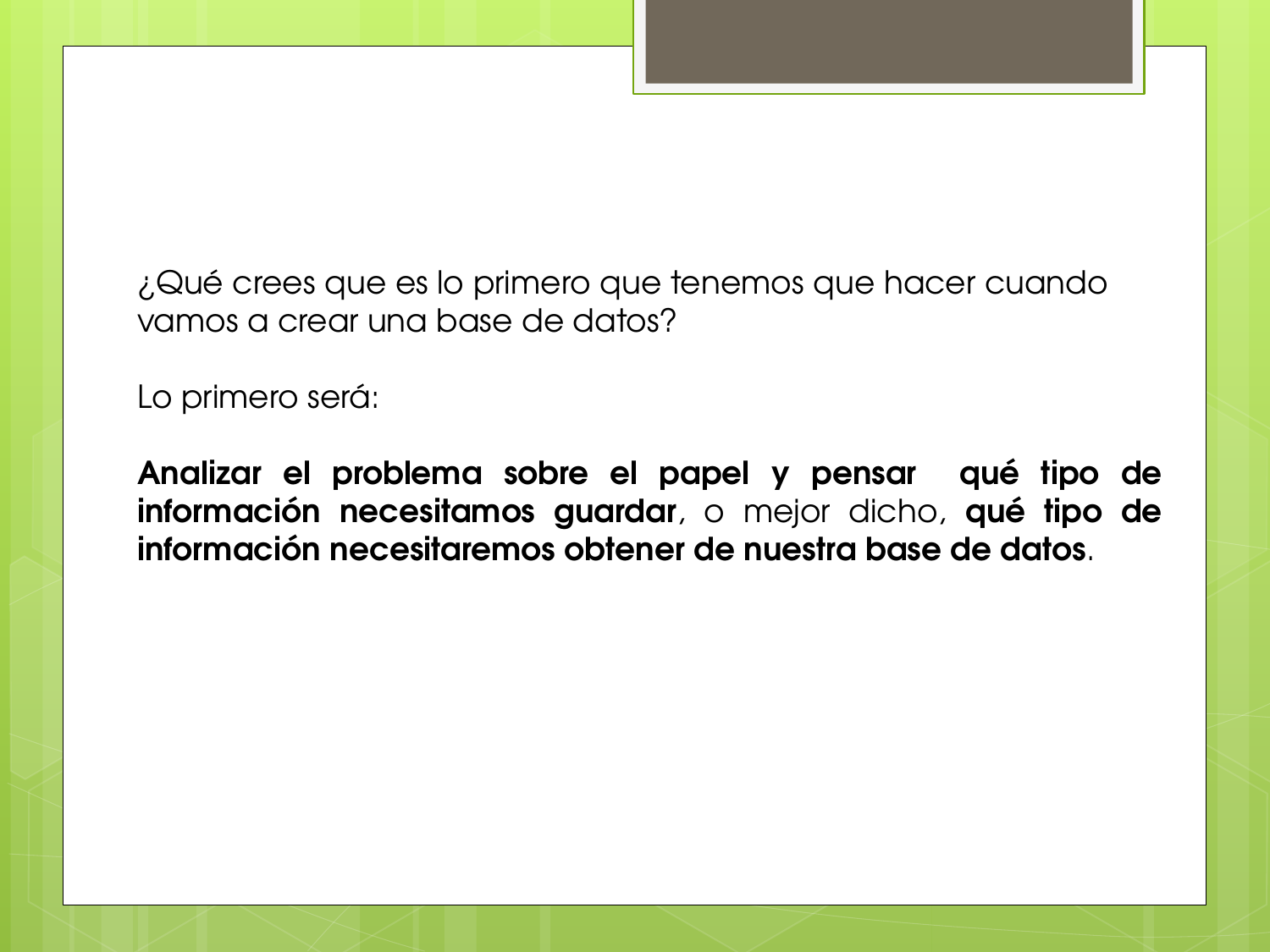

¿Qué crees que es lo primero que tenemos que hacer cuando vamos a crear una base de datos?

Lo primero será:

Analizar el problema sobre el papel y pensar  qué tipo de información necesitamos guardar, o mejor dicho, qué tipo de información necesitaremos obtener de nuestra base de datos.